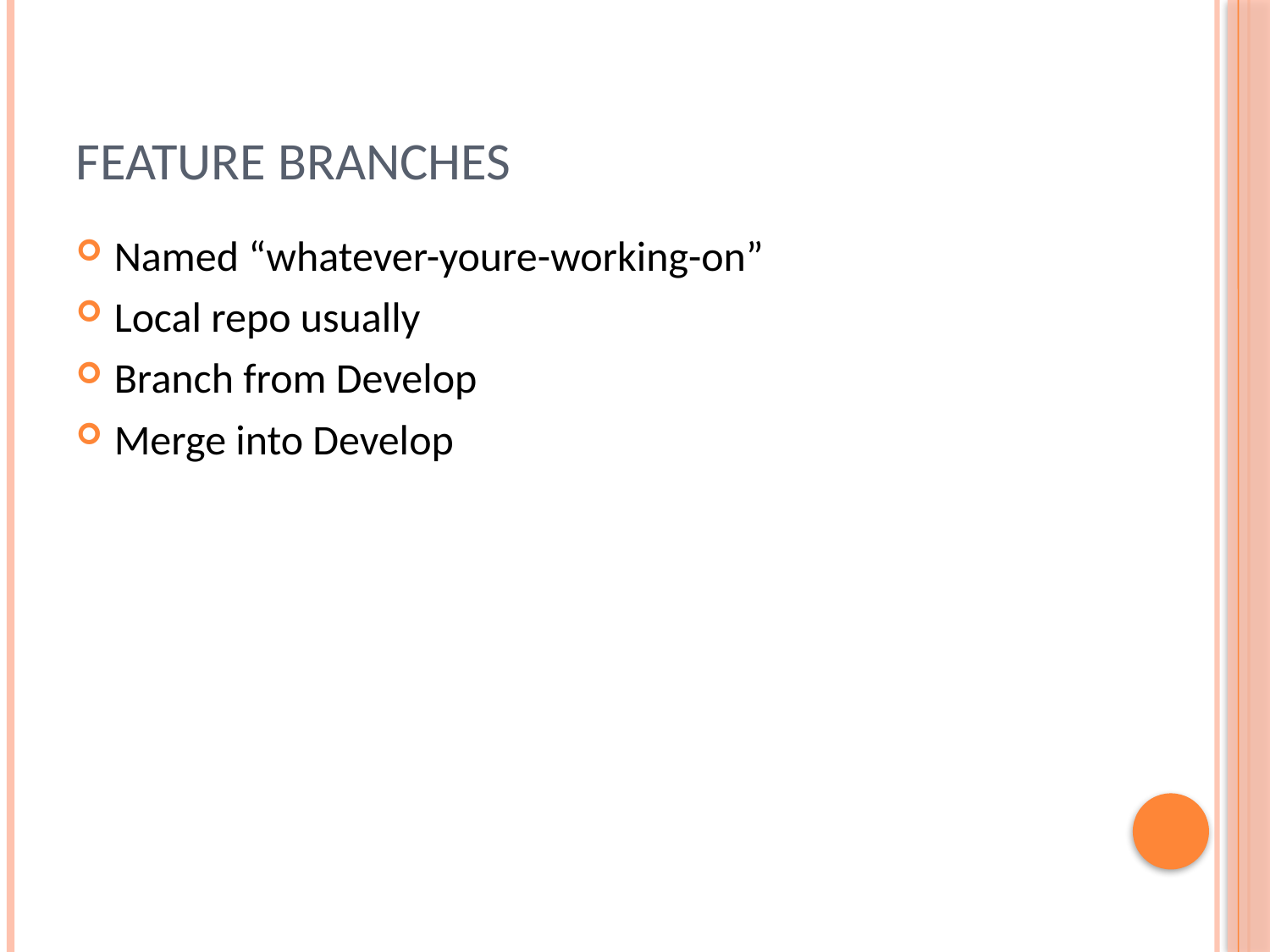

# Feature Branches
Named “whatever-youre-working-on”
Local repo usually
Branch from Develop
Merge into Develop